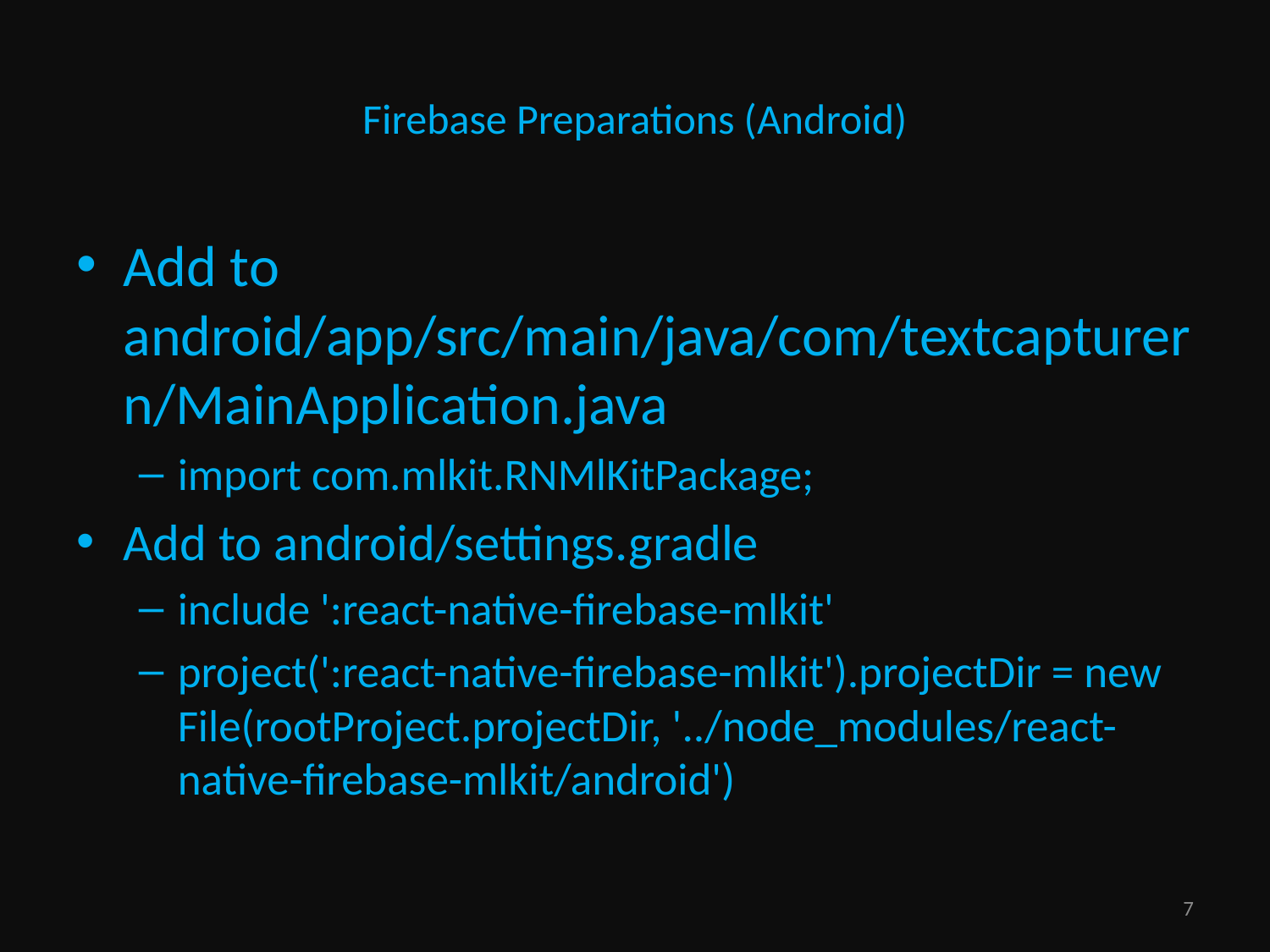

# Firebase Preparations (Android)
Add to android/app/src/main/java/com/textcapturern/MainApplication.java
import com.mlkit.RNMlKitPackage;
Add to android/settings.gradle
include ':react-native-firebase-mlkit'
project(':react-native-firebase-mlkit').projectDir = new File(rootProject.projectDir, '../node_modules/react-native-firebase-mlkit/android')

7